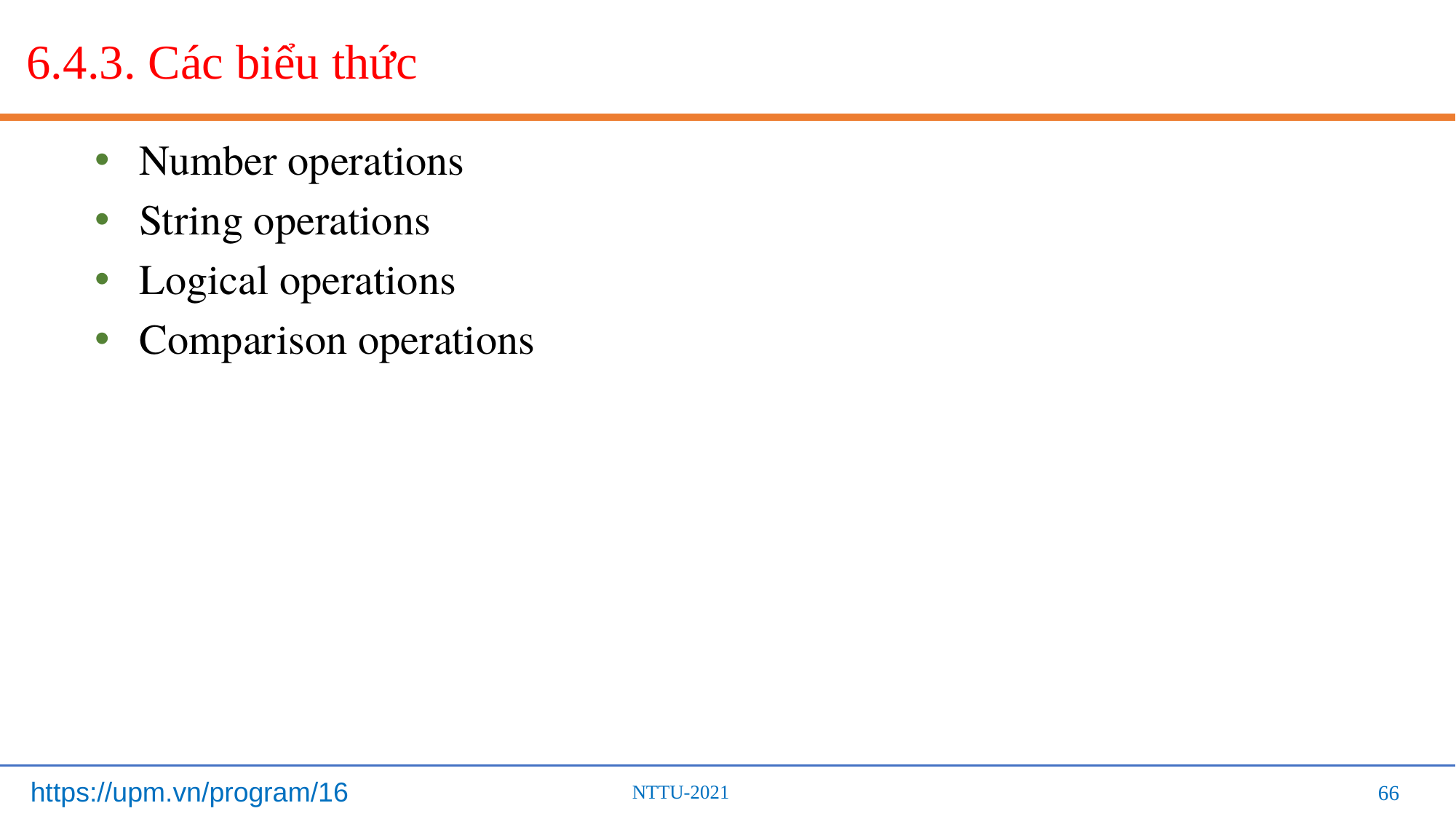

# 6.4.3. Các biểu thức
Number operations
String operations
Logical operations
Comparison operations
66
66